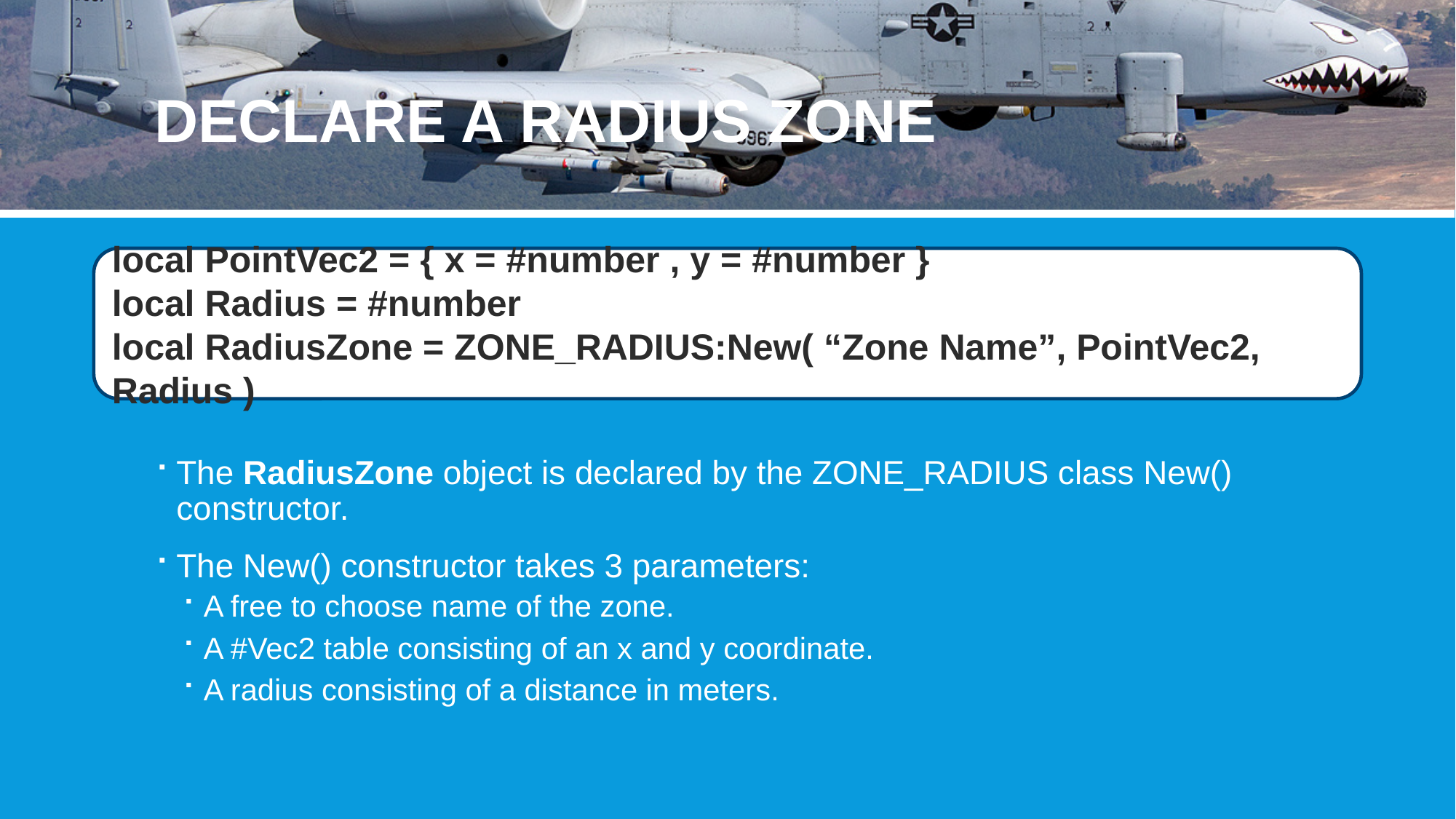

# DECLARE a RADIUS ZONE
local PointVec2 = { x = #number , y = #number }
local Radius = #number
local RadiusZone = ZONE_RADIUS:New( “Zone Name”, PointVec2, Radius )
The RadiusZone object is declared by the ZONE_RADIUS class New() constructor.
The New() constructor takes 3 parameters:
A free to choose name of the zone.
A #Vec2 table consisting of an x and y coordinate.
A radius consisting of a distance in meters.